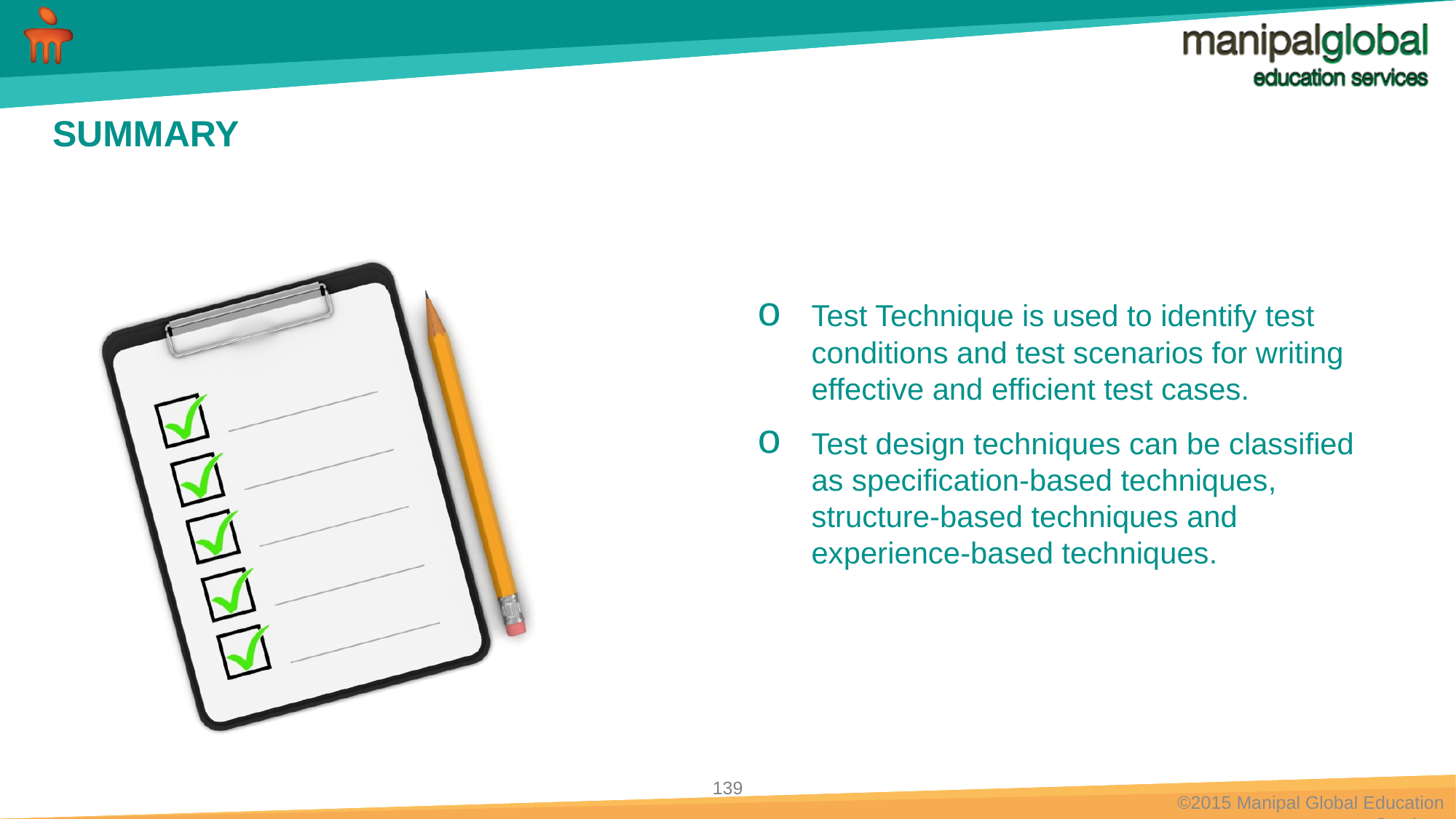

Test Technique is used to identify test conditions and test scenarios for writing effective and efficient test cases.
Test design techniques can be classified as specification-based techniques, structure-based techniques and experience-based techniques.